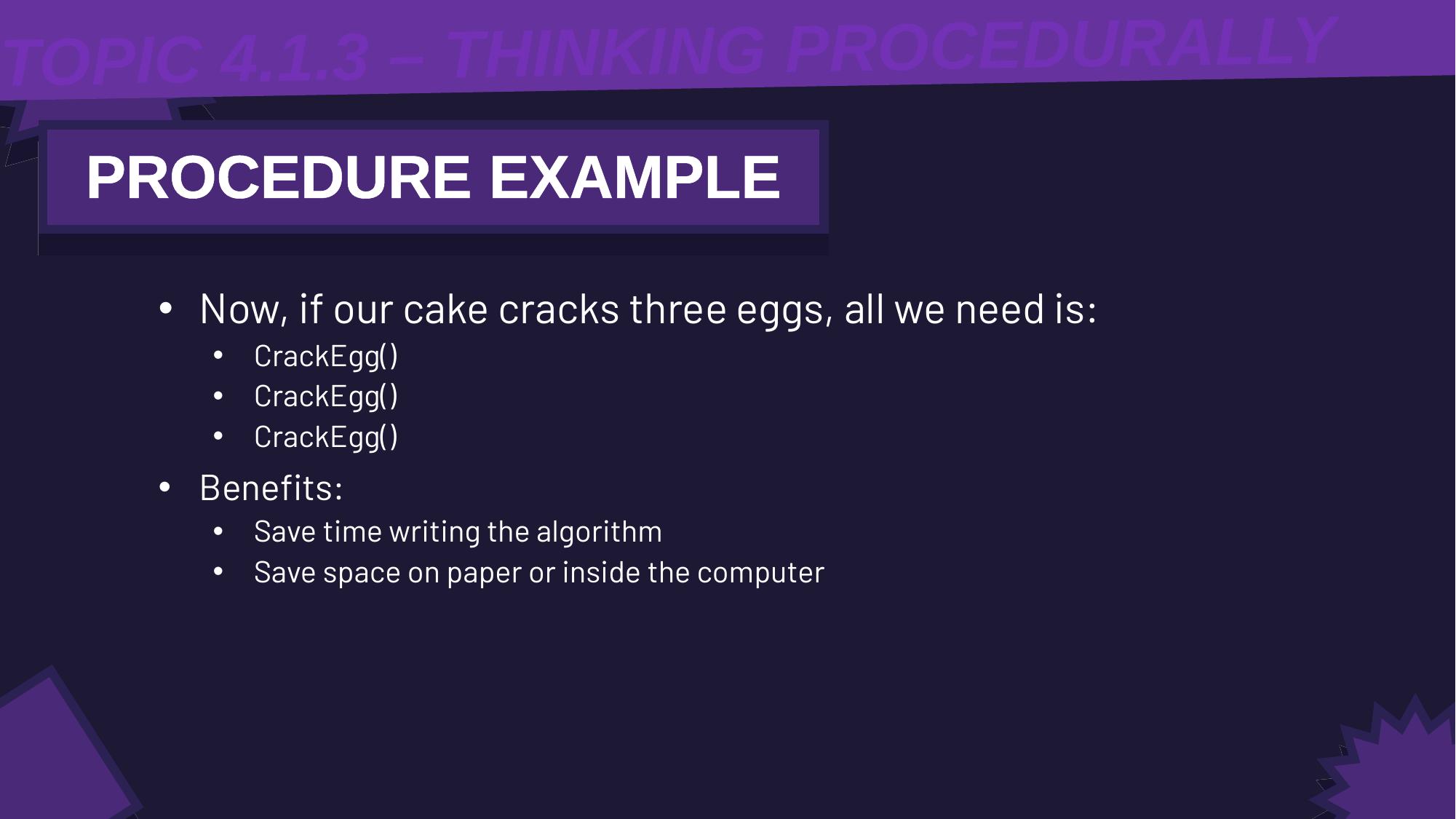

TOPIC 4.1.3 – THINKING PROCEDURALLY

PROCEDURE EXAMPLE
Now, if our cake cracks three eggs, all we need is:
CrackEgg()
CrackEgg()
CrackEgg()
Benefits:
Save time writing the algorithm
Save space on paper or inside the computer